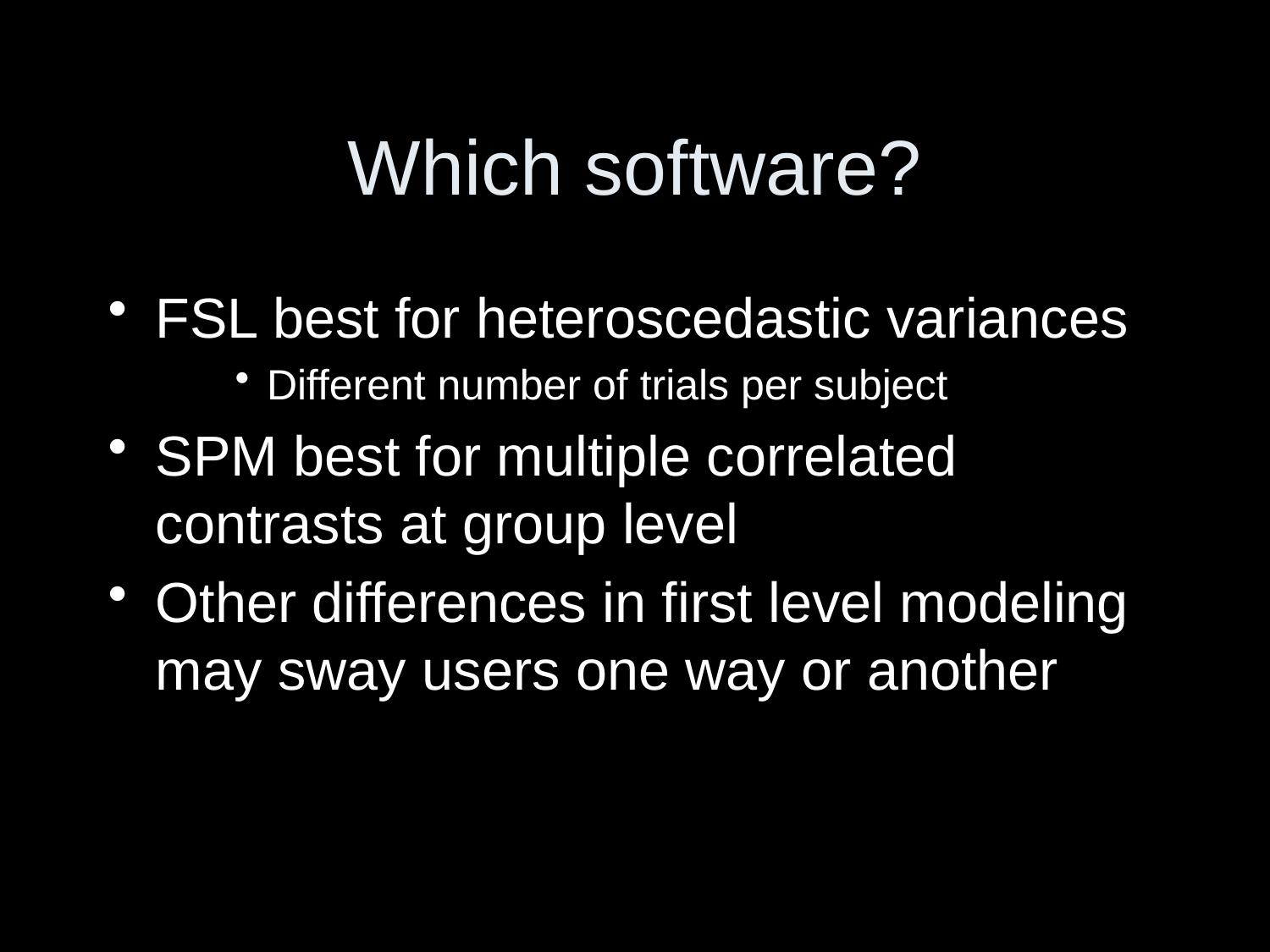

# Which software?
FSL best for heteroscedastic variances
Different number of trials per subject
SPM best for multiple correlated contrasts at group level
Other differences in first level modeling may sway users one way or another